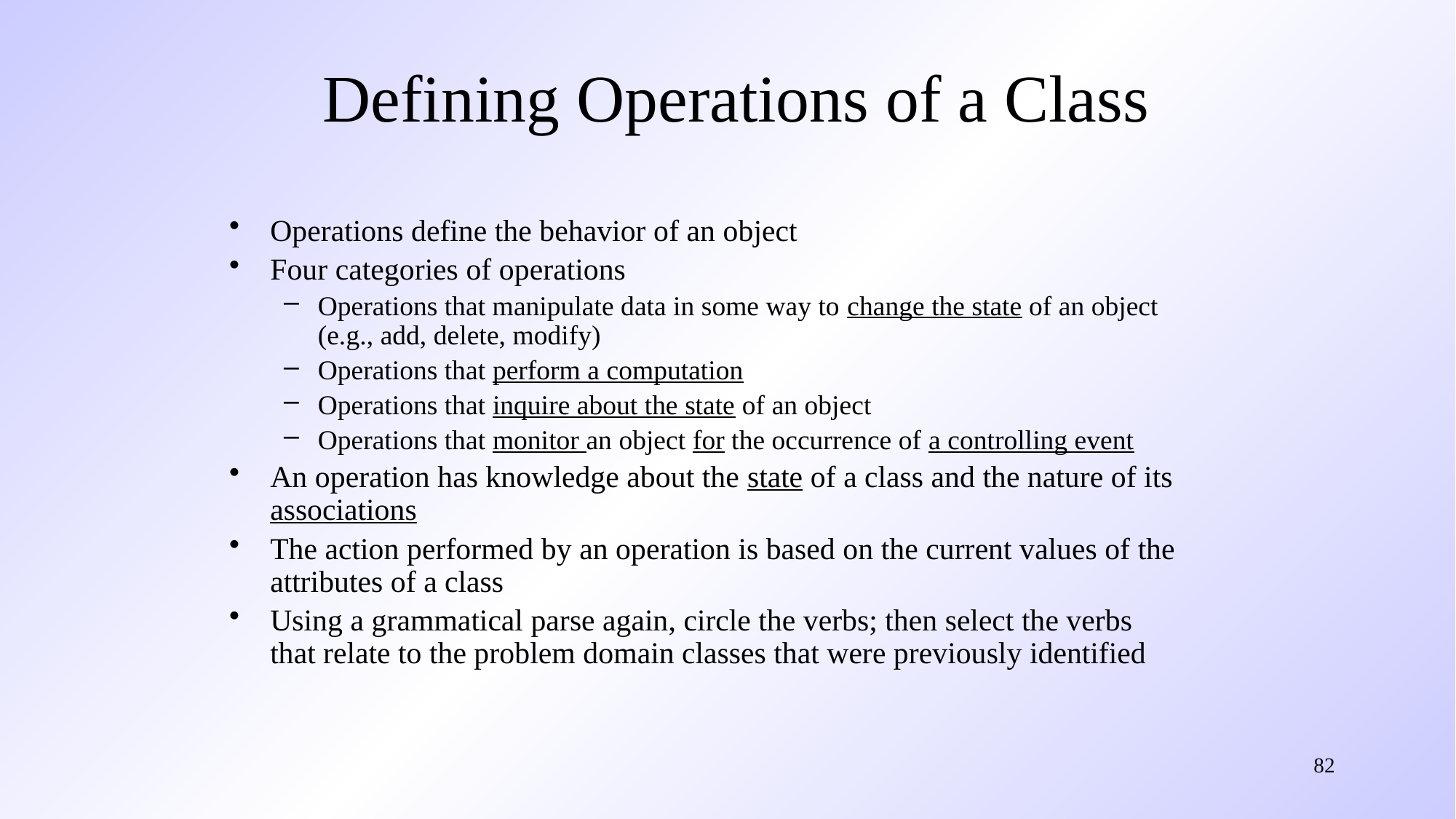

# Defining Operations of a Class
Operations define the behavior of an object
Four categories of operations
Operations that manipulate data in some way to change the state of an object (e.g., add, delete, modify)
Operations that perform a computation
Operations that inquire about the state of an object
Operations that monitor an object for the occurrence of a controlling event
An operation has knowledge about the state of a class and the nature of its associations
The action performed by an operation is based on the current values of the attributes of a class
Using a grammatical parse again, circle the verbs; then select the verbs that relate to the problem domain classes that were previously identified

82